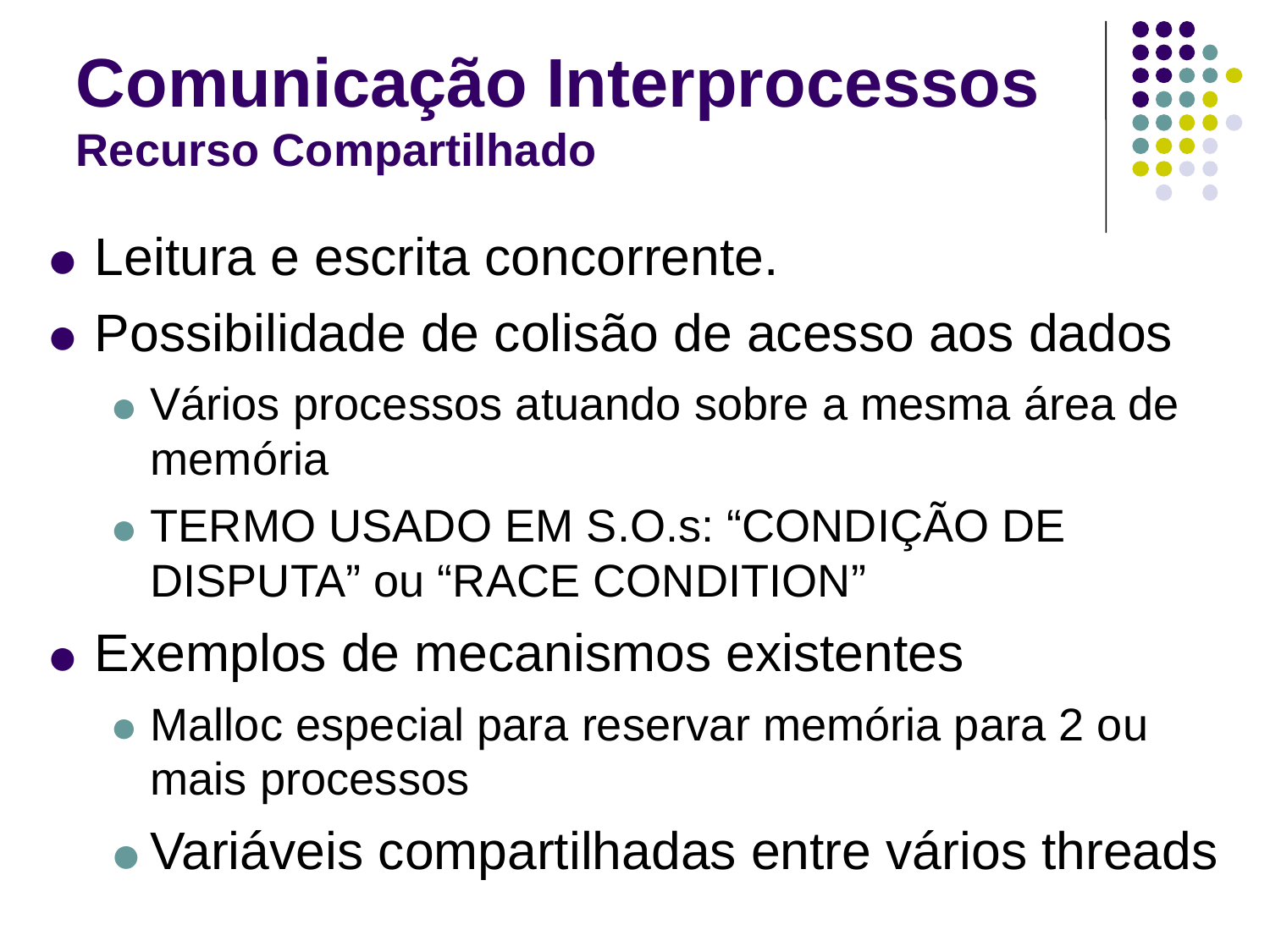

# Comunicação Interprocessos Recurso Compartilhado
Leitura e escrita concorrente.
Possibilidade de colisão de acesso aos dados
Vários processos atuando sobre a mesma área de memória
TERMO USADO EM S.O.s: “CONDIÇÃO DE DISPUTA” ou “RACE CONDITION”
Exemplos de mecanismos existentes
Malloc especial para reservar memória para 2 ou mais processos
Variáveis compartilhadas entre vários threads